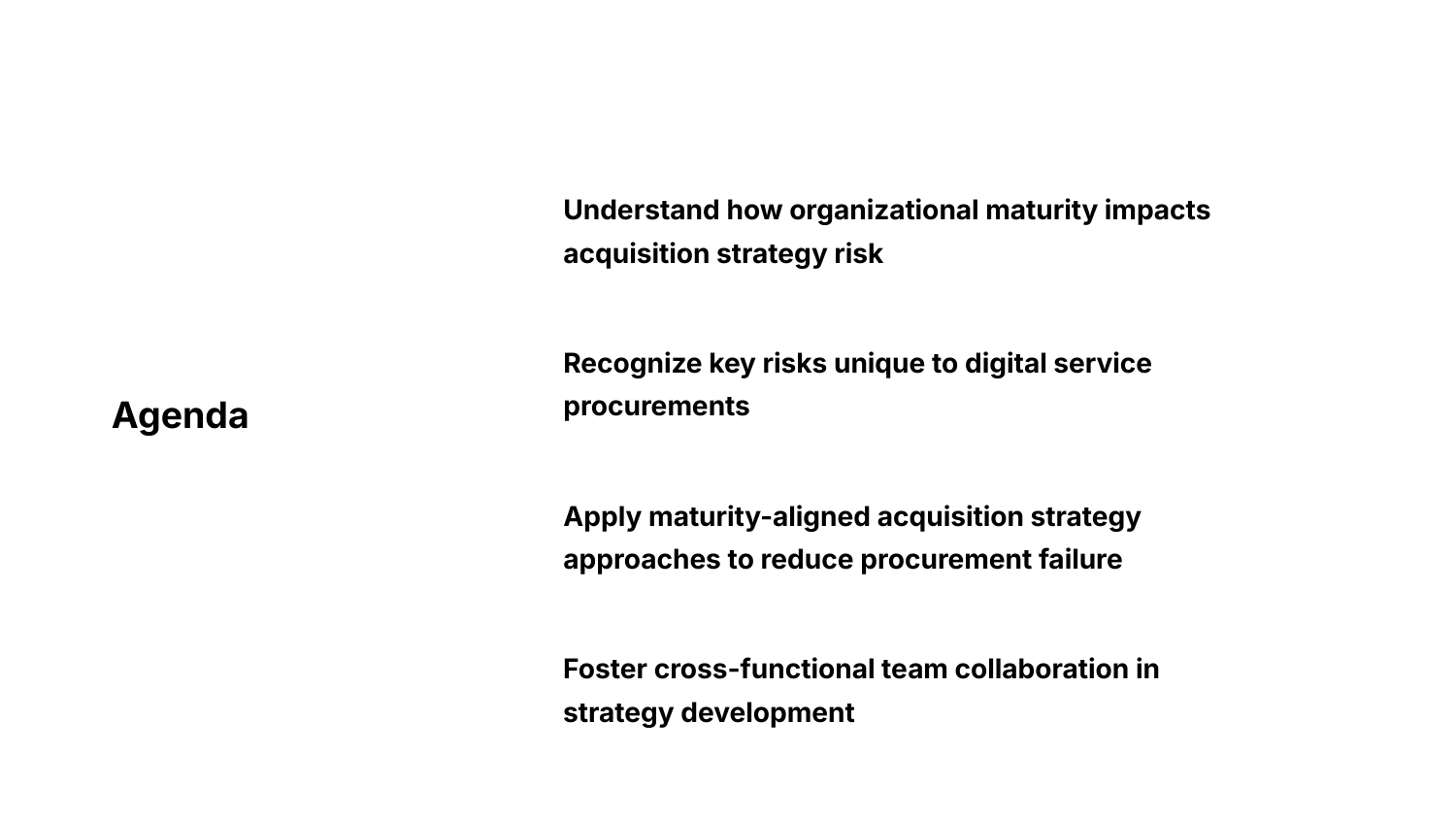

Understand how organizational maturity impacts acquisition strategy risk

Recognize key risks unique to digital service procurements
Agenda

Apply maturity-aligned acquisition strategy approaches to reduce procurement failure
Foster cross-functional team collaboration in strategy development